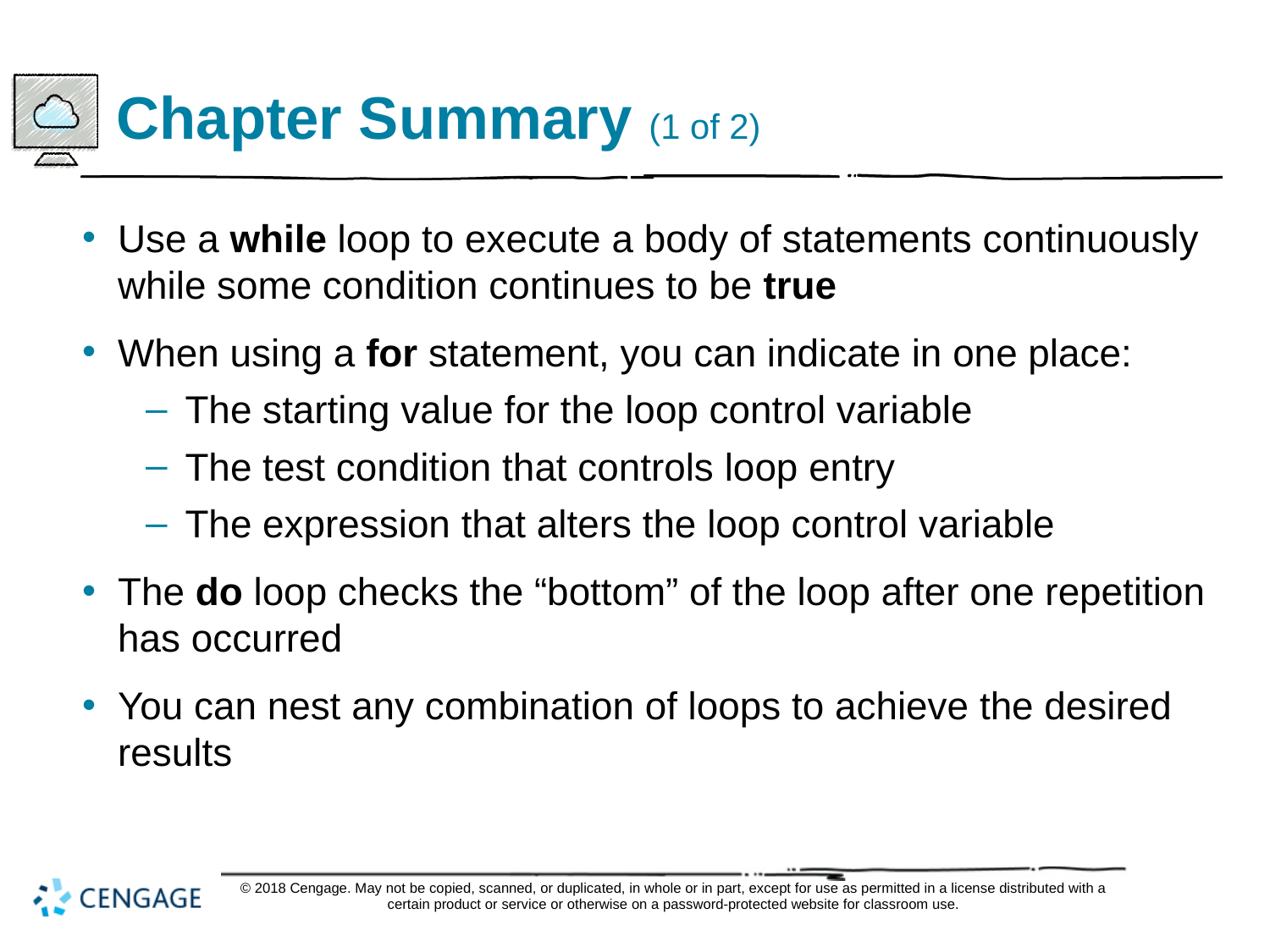

# Chapter Summary (1 of 2)
Use a while loop to execute a body of statements continuously while some condition continues to be true
When using a for statement, you can indicate in one place:
The starting value for the loop control variable
The test condition that controls loop entry
The expression that alters the loop control variable
The do loop checks the “bottom” of the loop after one repetition has occurred
You can nest any combination of loops to achieve the desired results
© 2018 Cengage. May not be copied, scanned, or duplicated, in whole or in part, except for use as permitted in a license distributed with a certain product or service or otherwise on a password-protected website for classroom use.